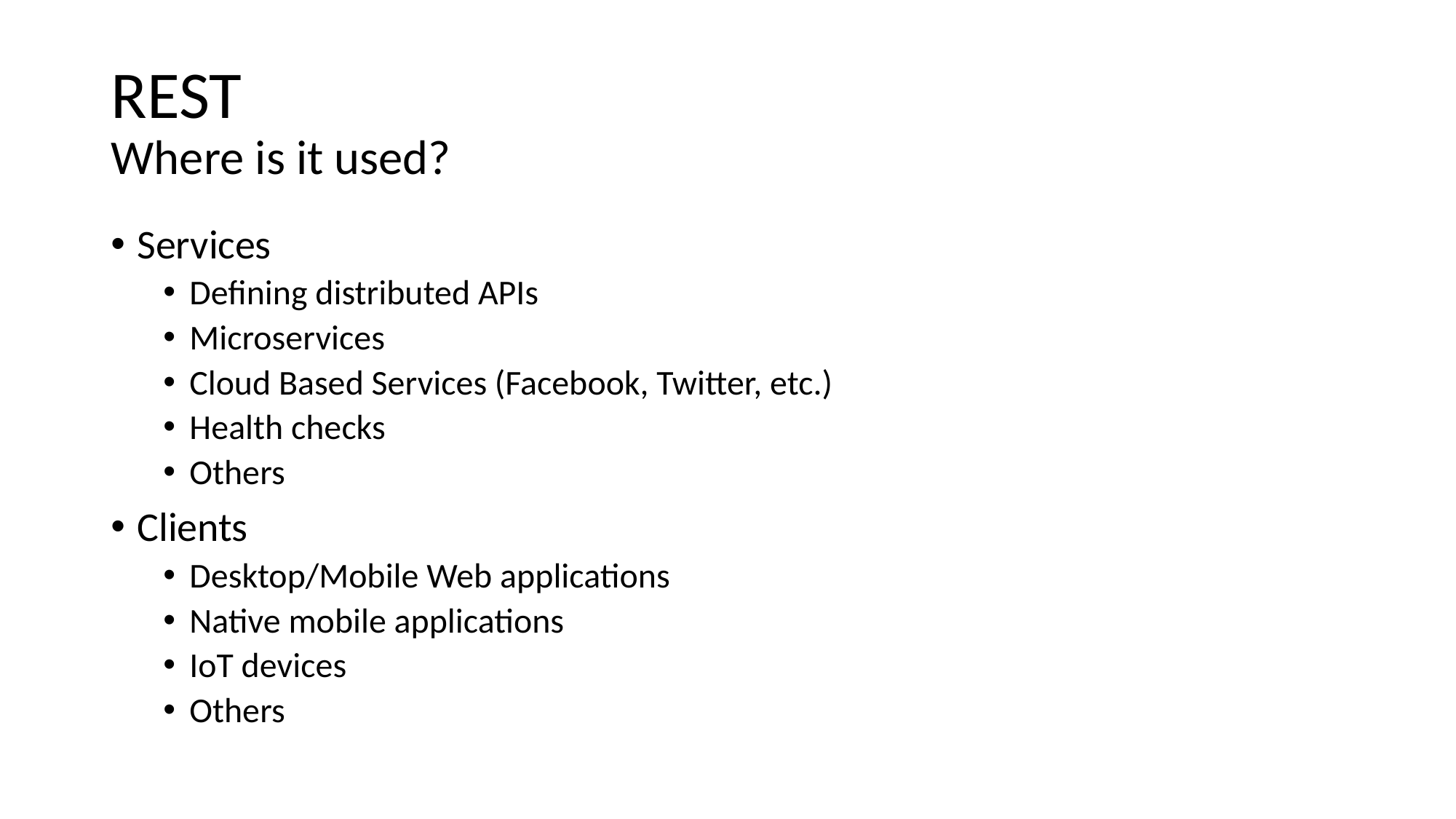

# REST Where is it used?
Services
Defining distributed APIs
Microservices
Cloud Based Services (Facebook, Twitter, etc.)
Health checks
Others
Clients
Desktop/Mobile Web applications
Native mobile applications
IoT devices
Others